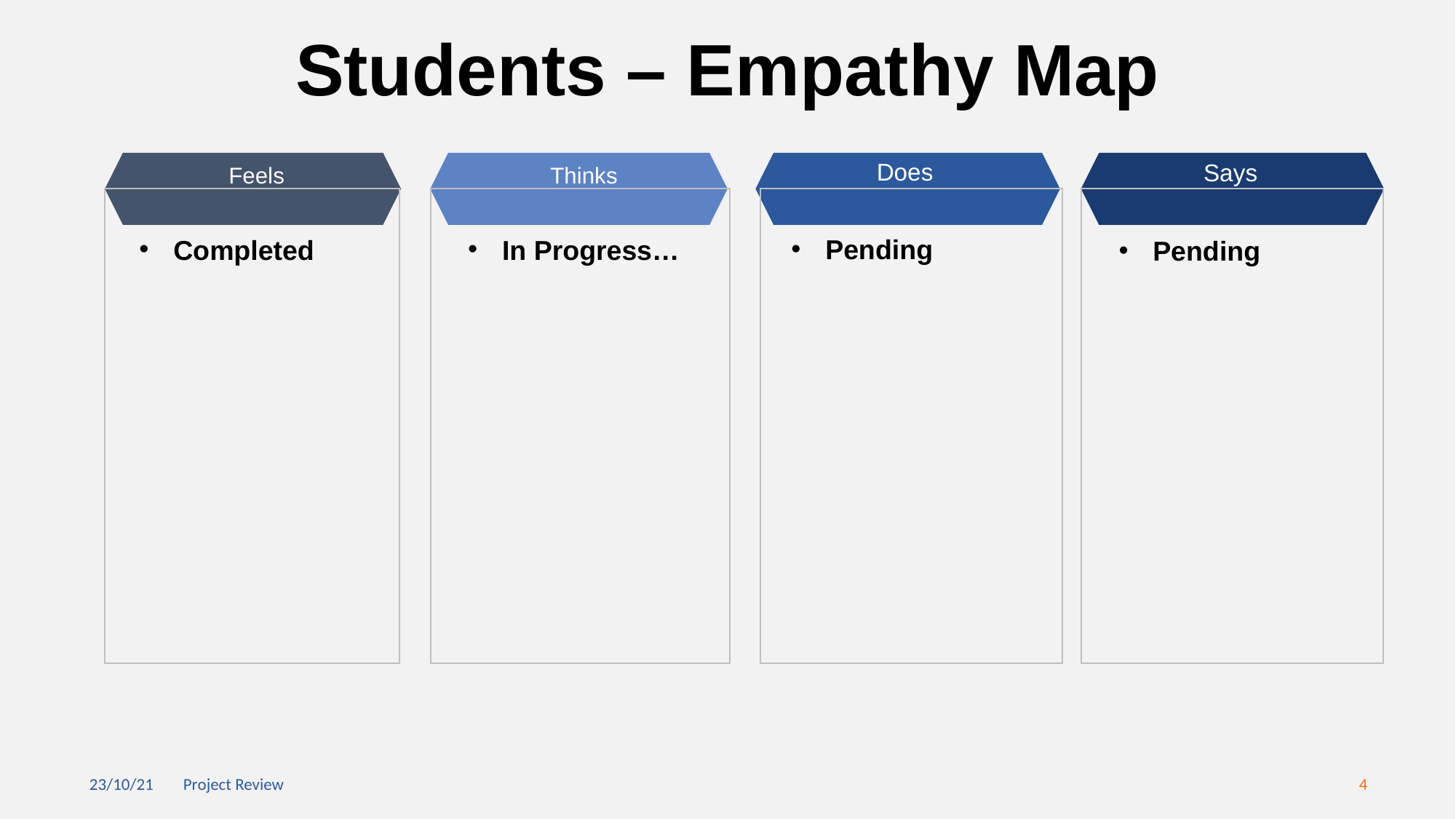

# Students – Empathy Map
Does
Says

Feels
Thinks

Pending
Completed
In Progress…
Pending